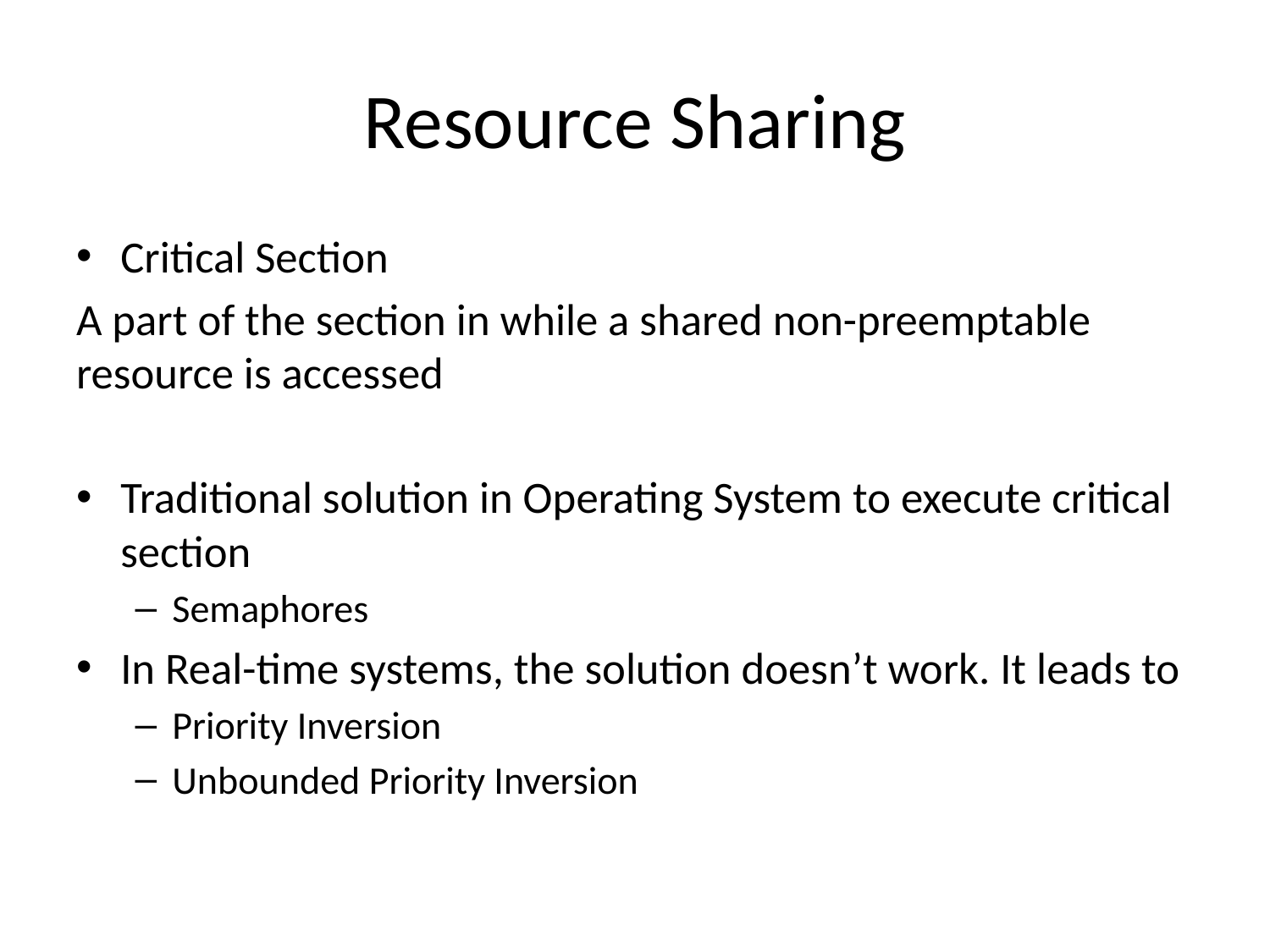

# Resource Sharing
Critical Section
A part of the section in while a shared non-preemptable resource is accessed

Traditional solution in Operating System to execute critical section
Semaphores
In Real-time systems, the solution doesn’t work. It leads to
Priority Inversion
Unbounded Priority Inversion